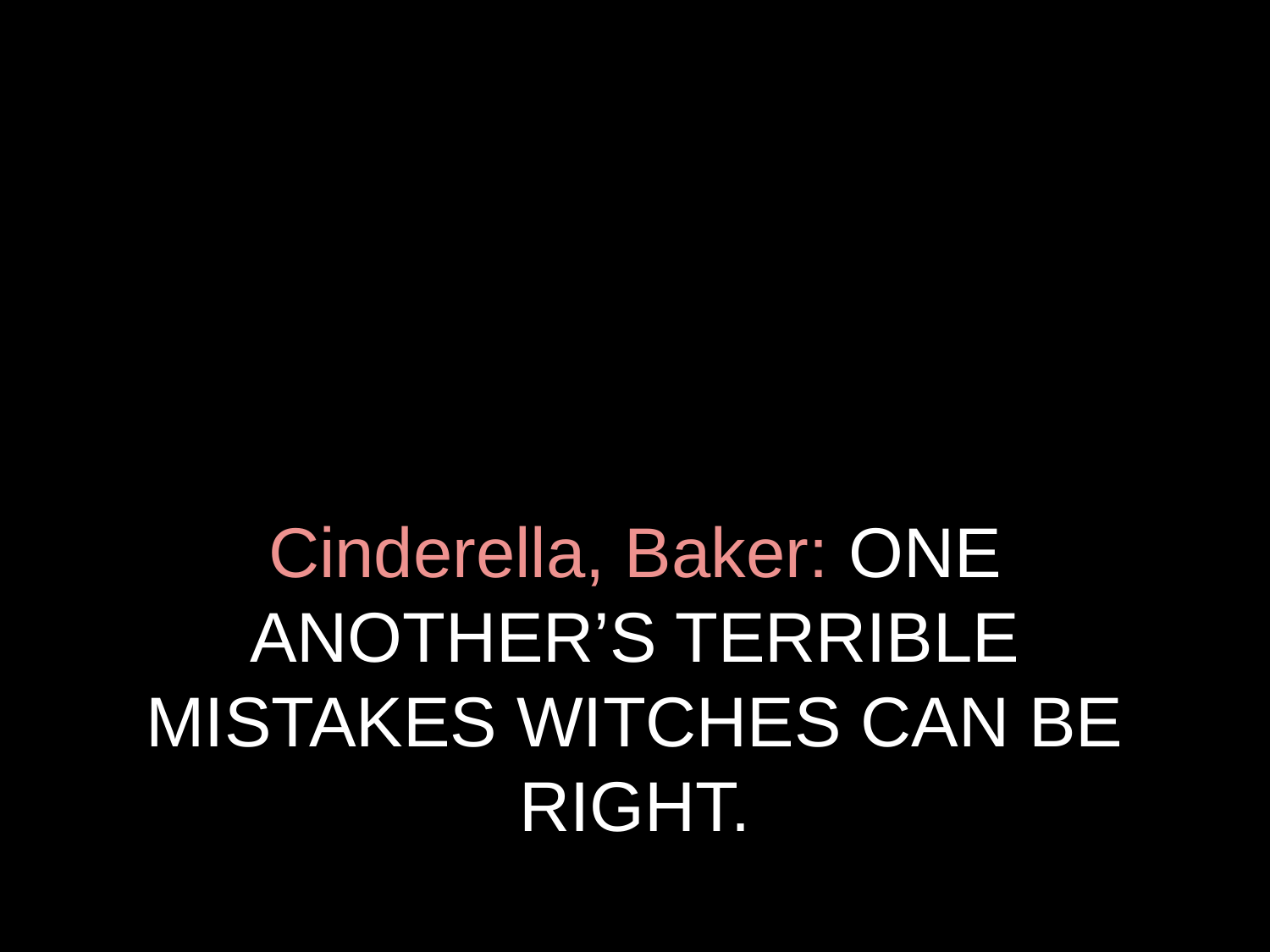

# Cinderella, Baker: ONE ANOTHER’S TERRIBLE MISTAKES WITCHES CAN BE RIGHT.